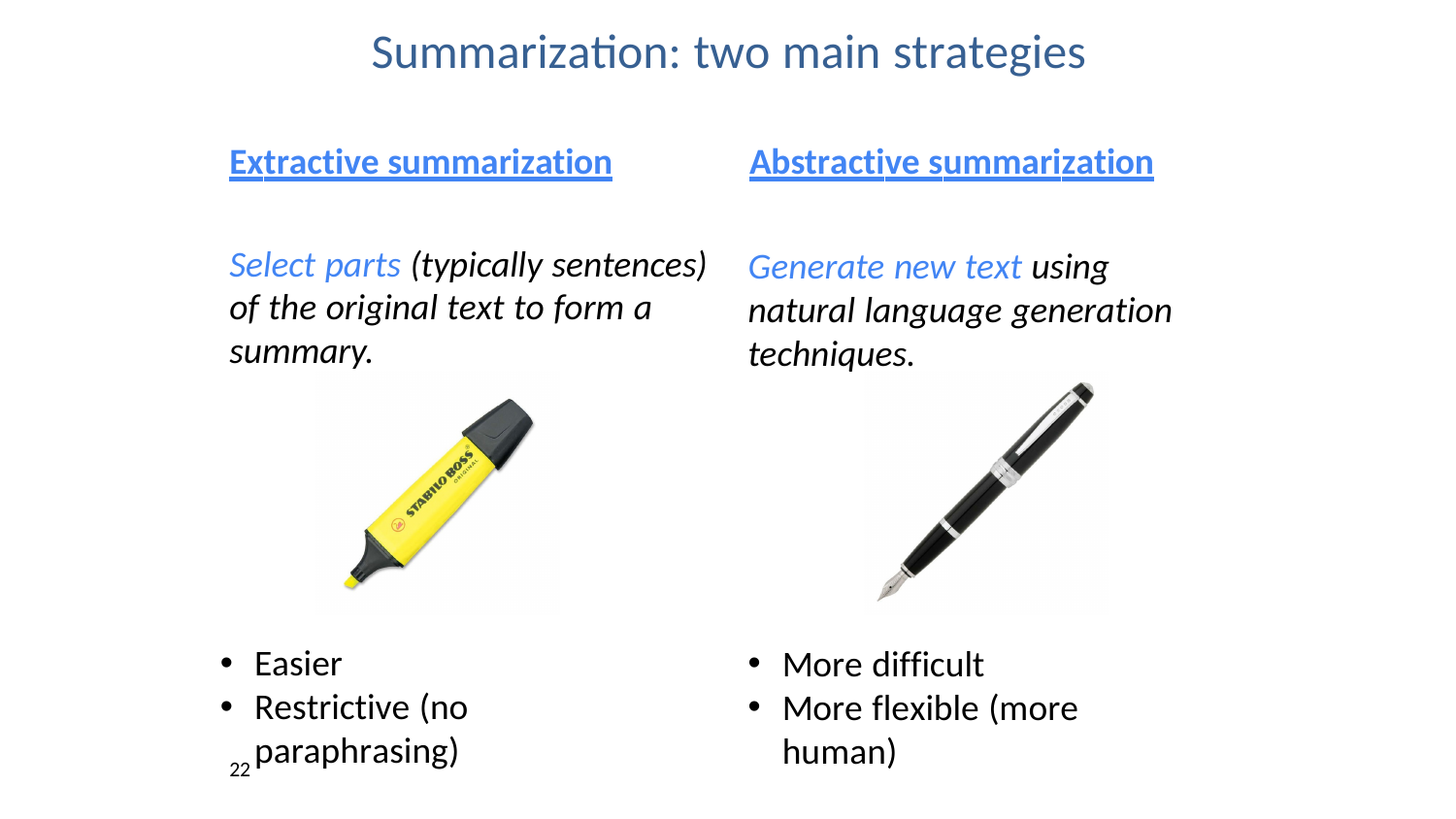

# Summarization: two main strategies
Extractive summarization	Abstractive summarization
Generate new text using natural language generation techniques.
Select parts (typically sentences) of the original text to form a summary.

Easier
Restrictive (no paraphrasing)
More difficult
More flexible (more human)
22